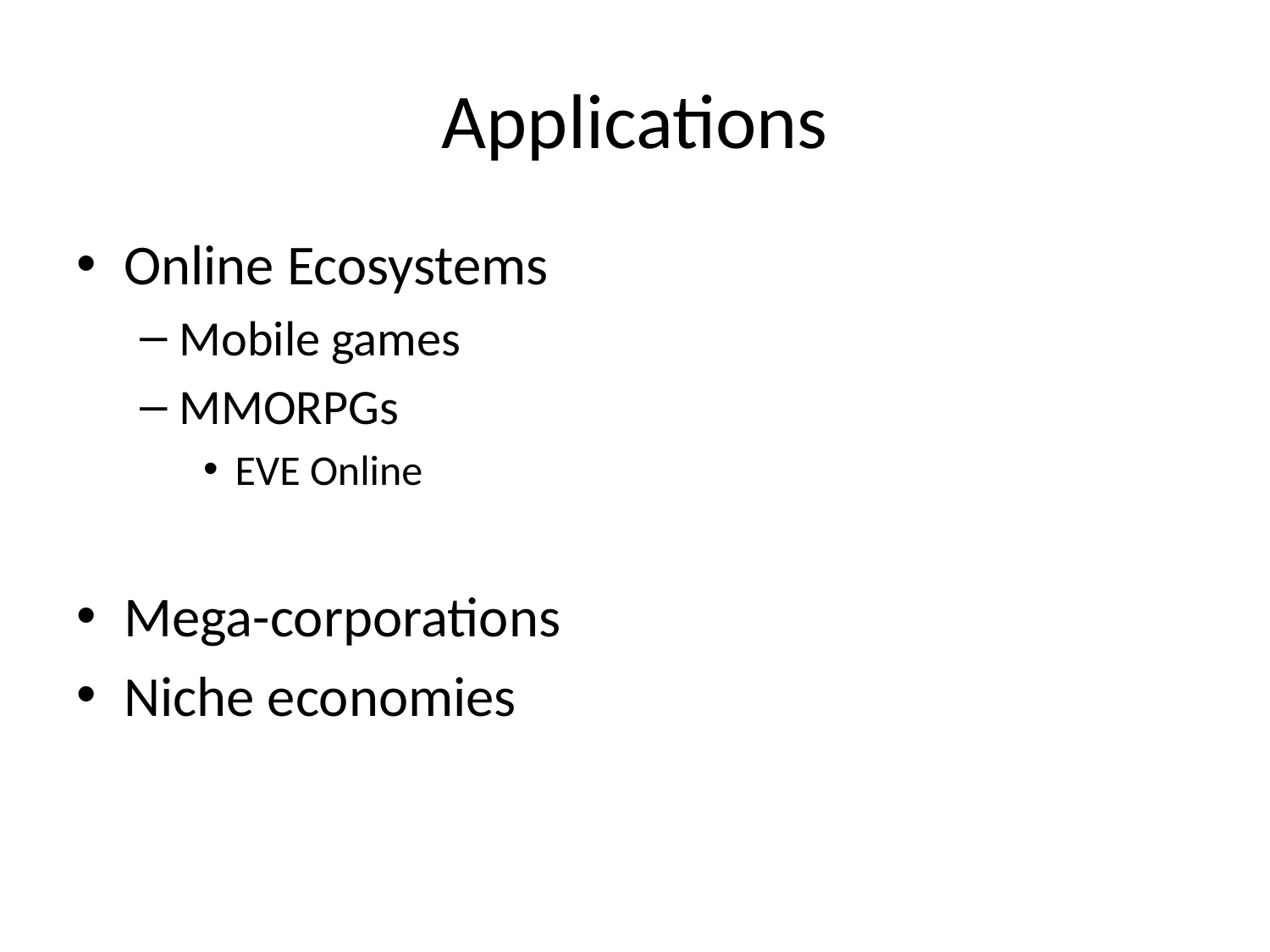

# Applications
Online Ecosystems
Mobile games
MMORPGs
EVE Online

Mega-corporations
Niche economies